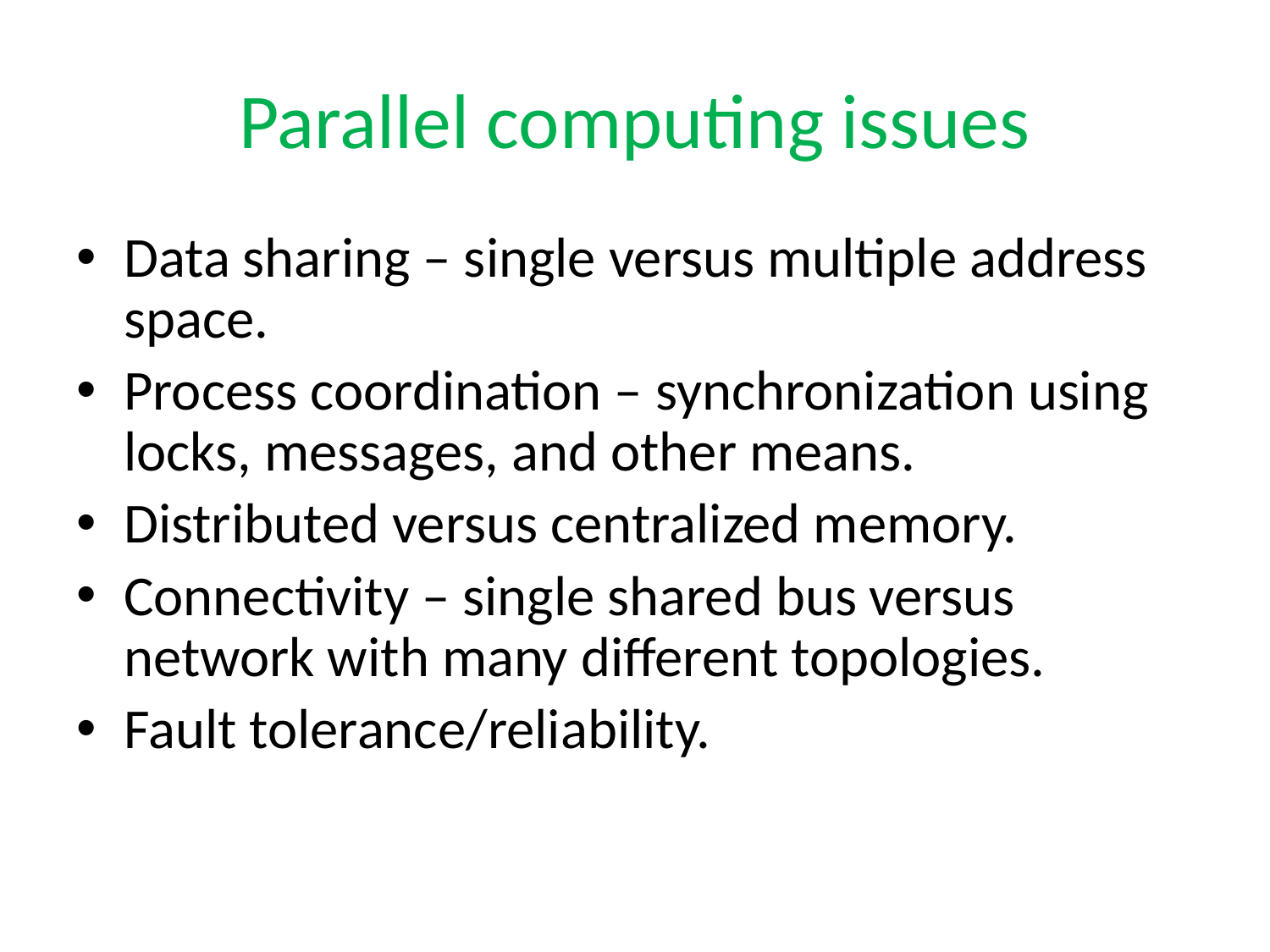

# Parallel computing issues
Data sharing – single versus multiple address space.
Process coordination – synchronization using locks, messages, and other means.
Distributed versus centralized memory.
Connectivity – single shared bus versus network with many different topologies.
Fault tolerance/reliability.